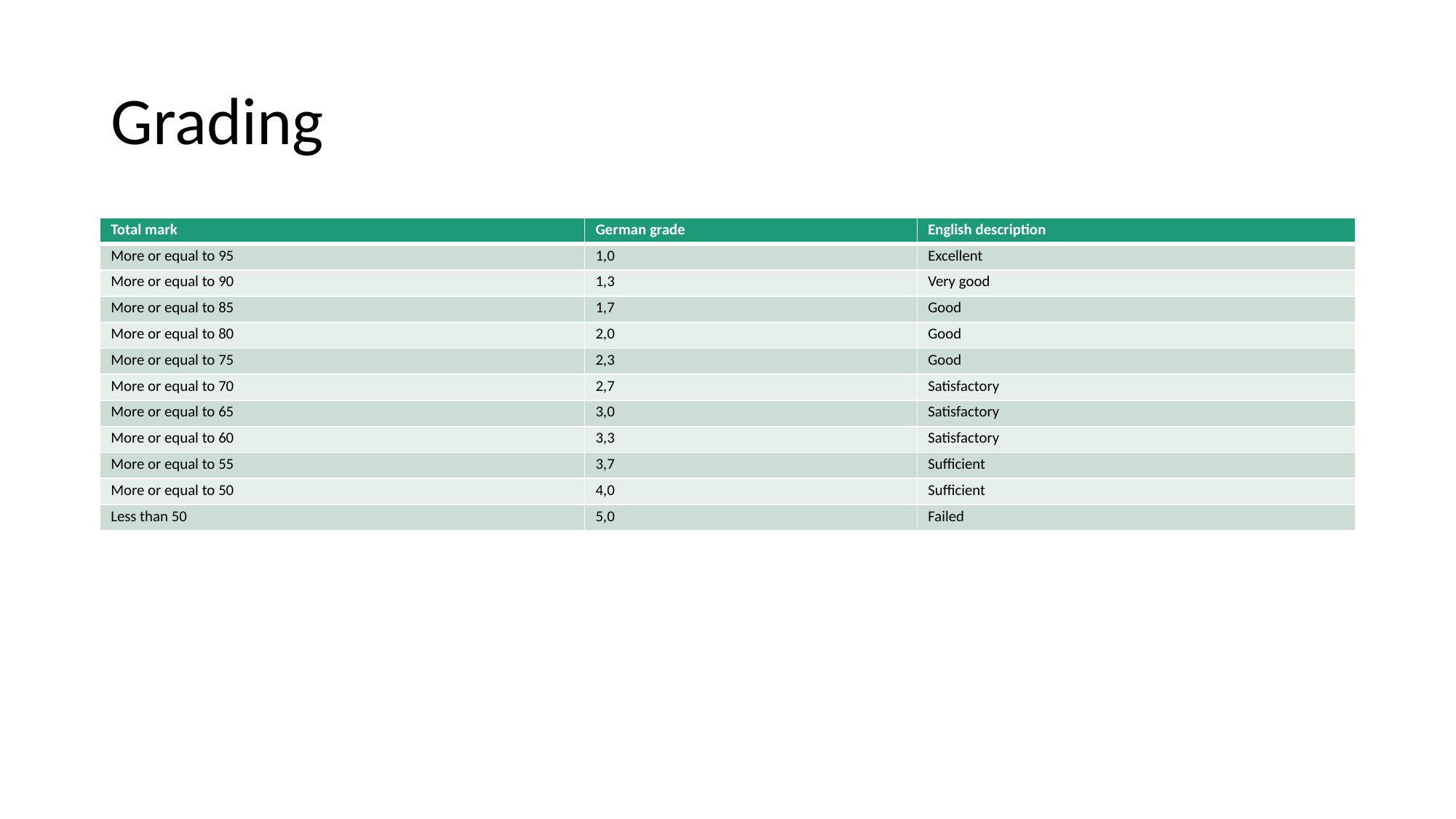

# Grading
| Total mark | German grade | English description |
| --- | --- | --- |
| More or equal to 95 | 1,0 | Excellent |
| More or equal to 90 | 1,3 | Very good |
| More or equal to 85 | 1,7 | Good |
| More or equal to 80 | 2,0 | Good |
| More or equal to 75 | 2,3 | Good |
| More or equal to 70 | 2,7 | Satisfactory |
| More or equal to 65 | 3,0 | Satisfactory |
| More or equal to 60 | 3,3 | Satisfactory |
| More or equal to 55 | 3,7 | Sufficient |
| More or equal to 50 | 4,0 | Sufficient |
| Less than 50 | 5,0 | Failed |